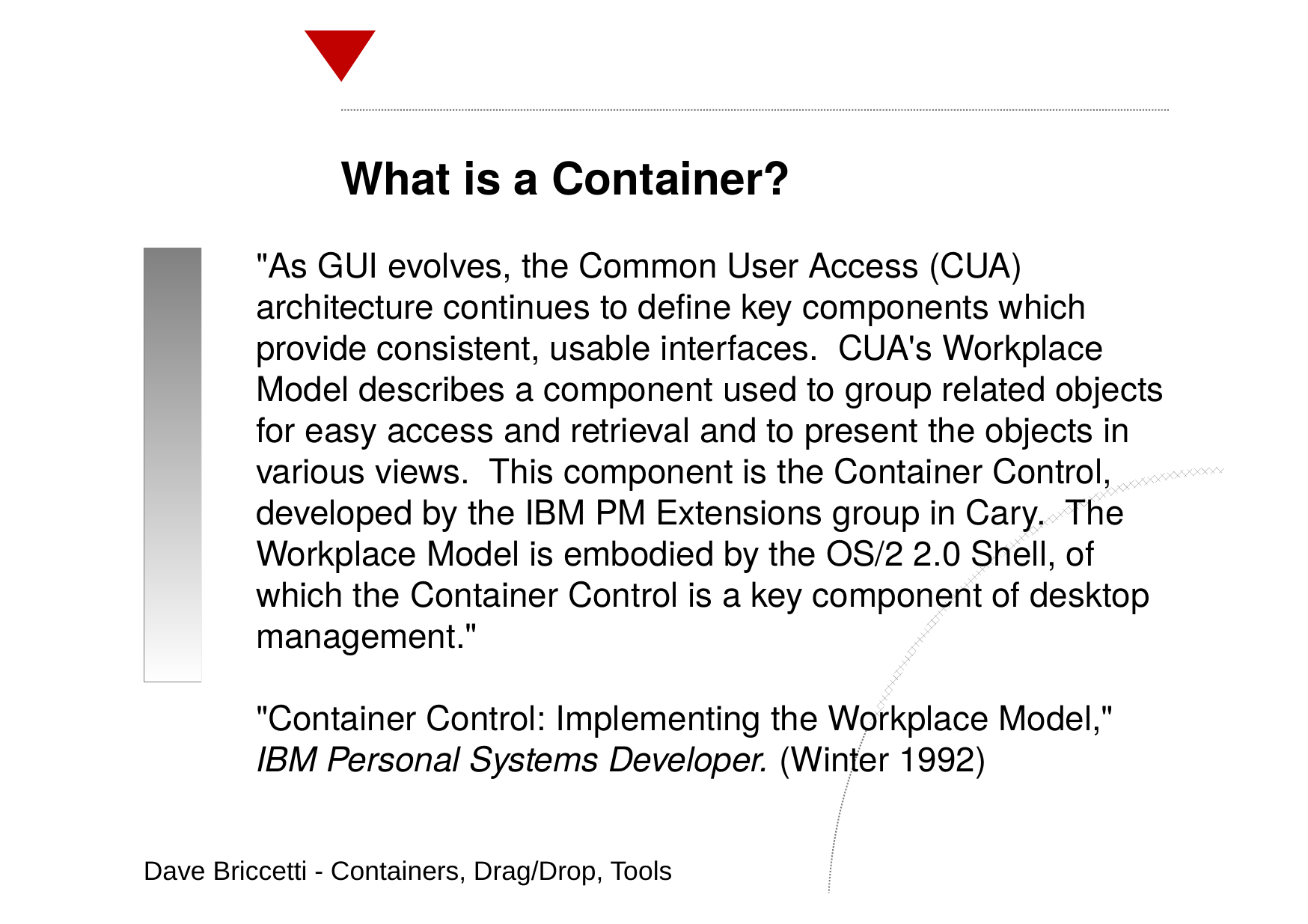

What is a Container?
"As GUI evolves, the Common User Access (CUA) architecture continues to define key components which provide consistent, usable interfaces.  CUA's Workplace Model describes a component used to group related objects for easy access and retrieval and to present the objects in various views.  This component is the Container Control, developed by the IBM PM Extensions group in Cary.  The Workplace Model is embodied by the OS/2 2.0 Shell, of which the Container Control is a key component of desktop management."

"Container Control: Implementing the Workplace Model," IBM Personal Systems Developer. (Winter 1992)

Dave Briccetti - Containers, Drag/Drop, Tools